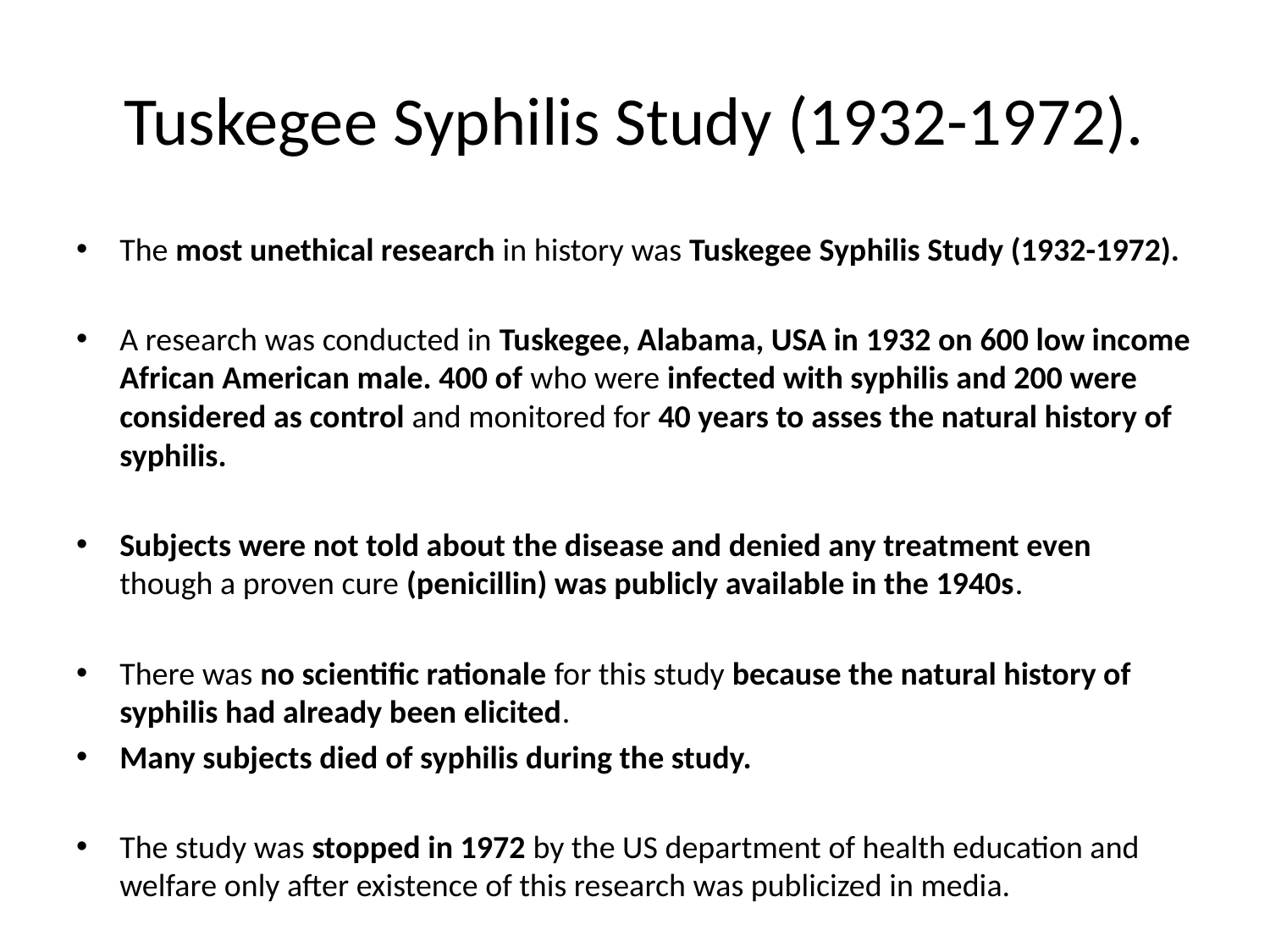

# Tuskegee Syphilis Study (1932-1972).
The most unethical research in history was Tuskegee Syphilis Study (1932-1972).

A research was conducted in Tuskegee, Alabama, USA in 1932 on 600 low income African American male. 400 of who were infected with syphilis and 200 were considered as control and monitored for 40 years to asses the natural history of syphilis.

Subjects were not told about the disease and denied any treatment even though a proven cure (penicillin) was publicly available in the 1940s.

There was no scientific rationale for this study because the natural history of syphilis had already been elicited.
Many subjects died of syphilis during the study.

The study was stopped in 1972 by the US department of health education and welfare only after existence of this research was publicized in media.